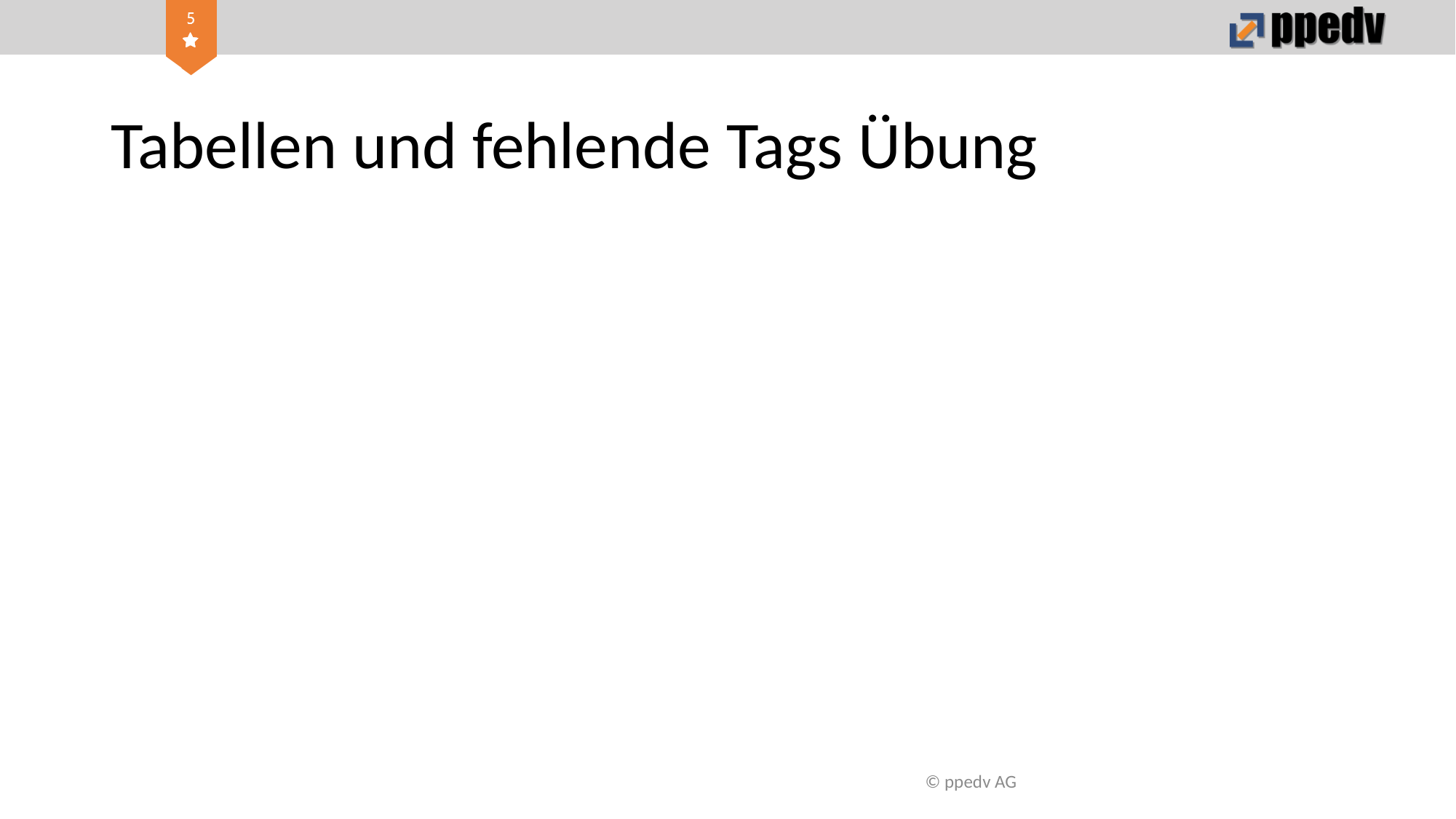

# Tabellen und fehlende Tags Übung

© ppedv AG